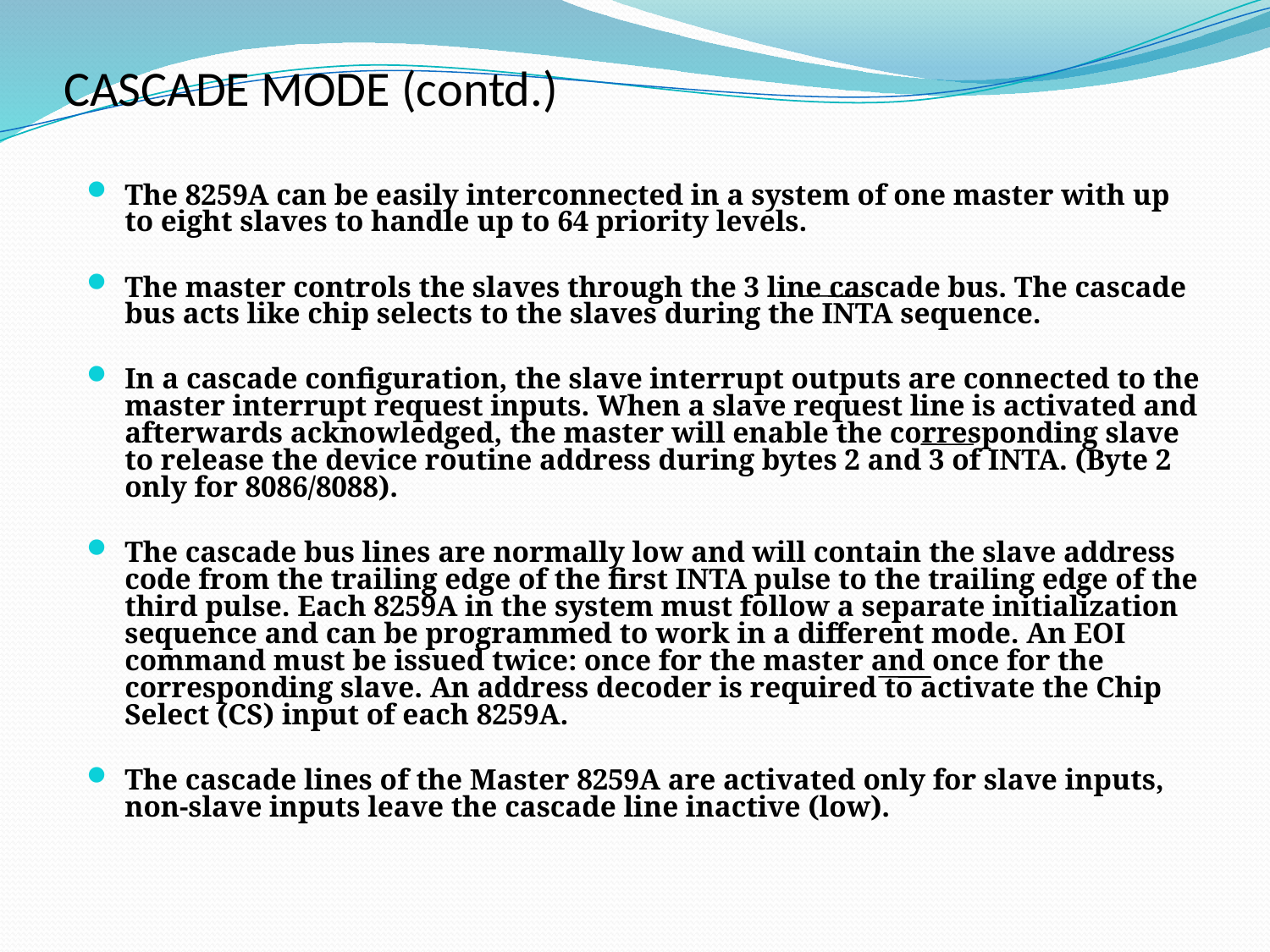

# CASCADE MODE (contd.)

The 8259A can be easily interconnected in a system of one master with up to eight slaves to handle up to 64 priority levels.

The master controls the slaves through the 3 line cascade bus. The cascade bus acts like chip selects to the slaves during the INTA sequence.

In a cascade configuration, the slave interrupt outputs are connected to the master interrupt request inputs. When a slave request line is activated and afterwards acknowledged, the master will enable the corresponding slave to release the device routine address during bytes 2 and 3 of INTA. (Byte 2 only for 8086/8088).

The cascade bus lines are normally low and will contain the slave address code from the trailing edge of the first INTA pulse to the trailing edge of the third pulse. Each 8259A in the system must follow a separate initialization sequence and can be programmed to work in a different mode. An EOI command must be issued twice: once for the master and once for the corresponding slave. An address decoder is required to activate the Chip Select (CS) input of each 8259A.

The cascade lines of the Master 8259A are activated only for slave inputs, non-slave inputs leave the cascade line inactive (low).